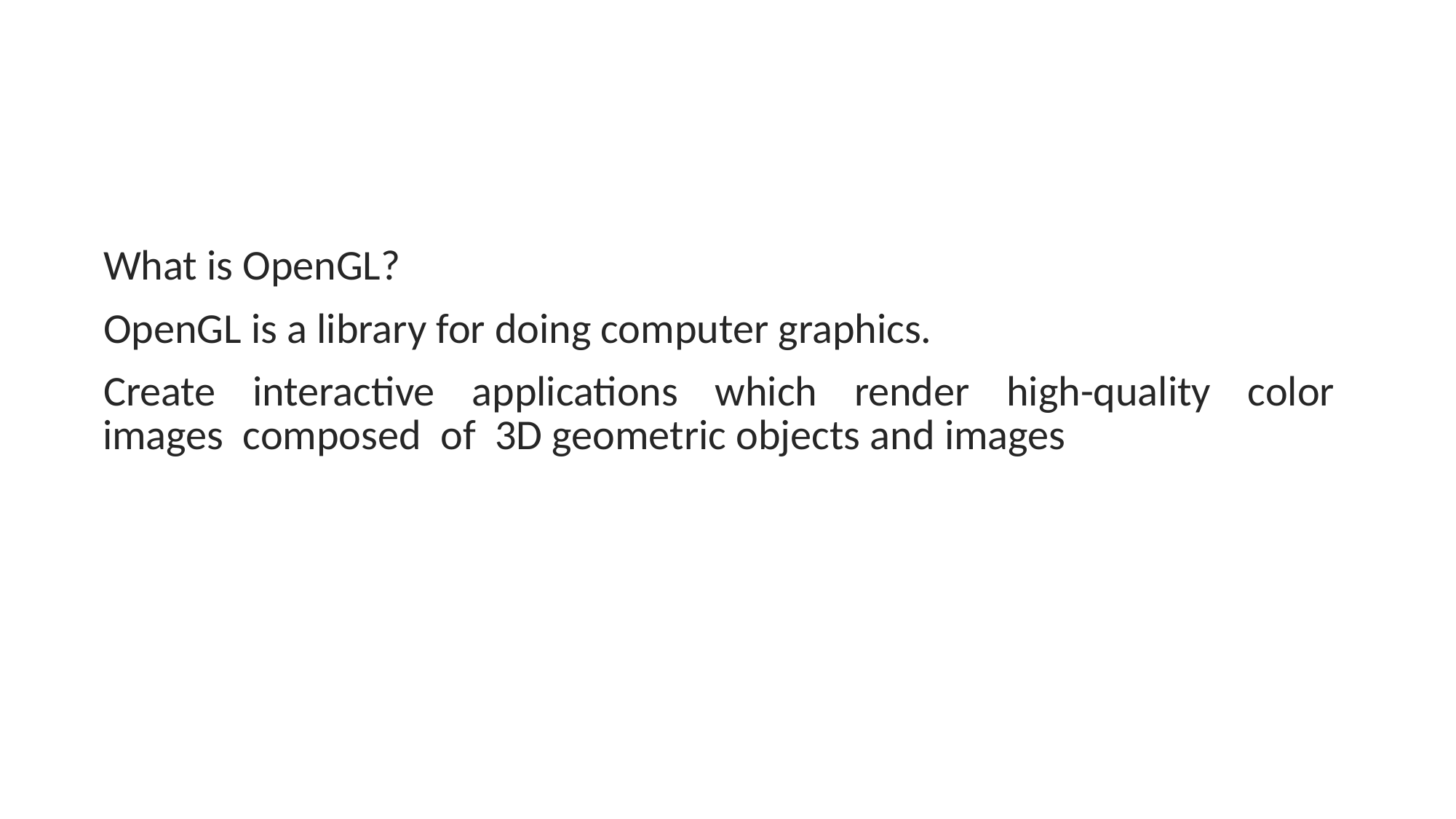

#
What is OpenGL?
OpenGL is a library for doing computer graphics.
Create  interactive  applications  which  render  high-quality  color  images  composed  of  3D geometric objects and images